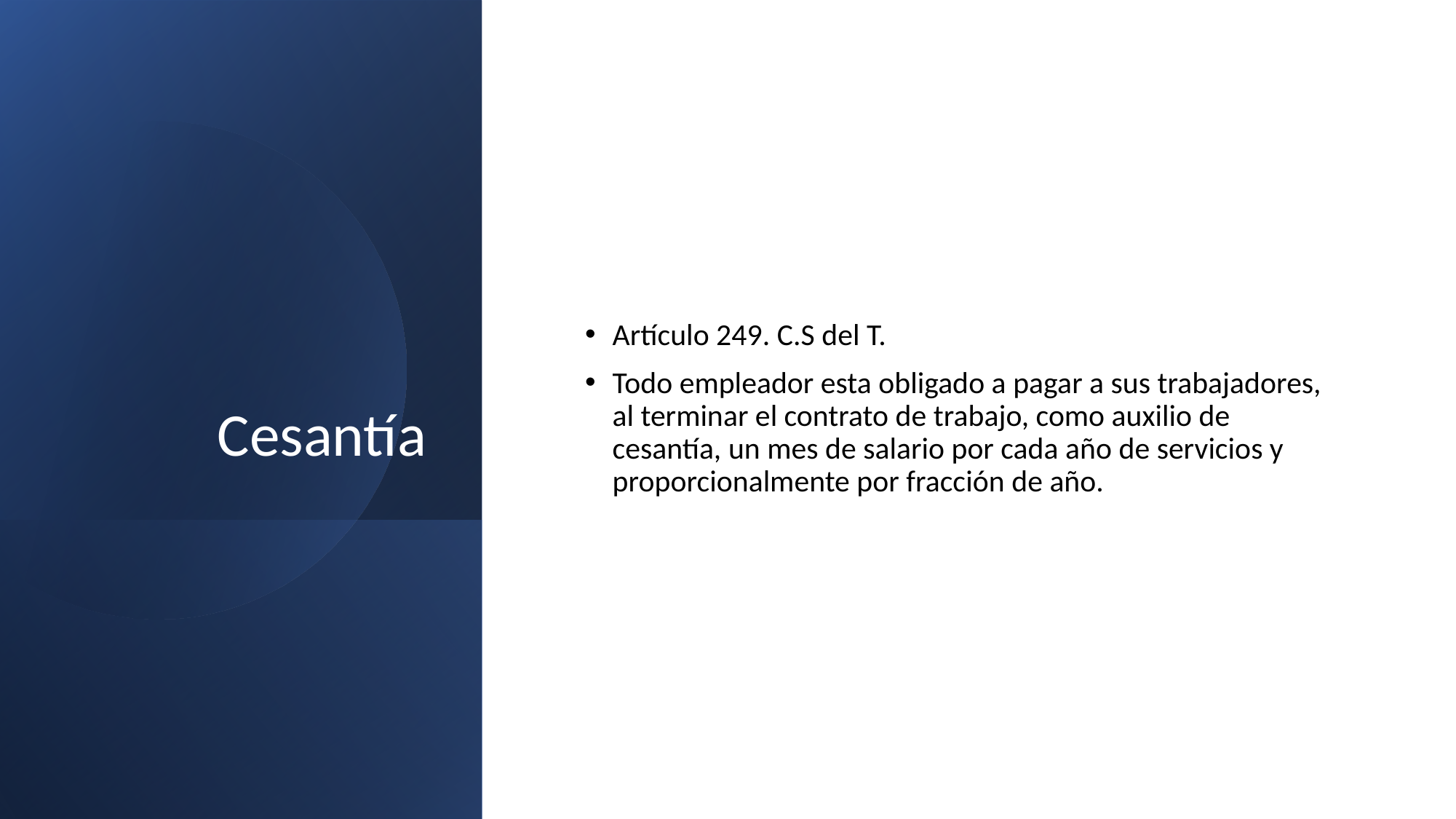

# Cesantía
Artículo 249. C.S del T.
Todo empleador esta obligado a pagar a sus trabajadores, al terminar el contrato de trabajo, como auxilio de cesantía, un mes de salario por cada año de servicios y proporcionalmente por fracción de año.